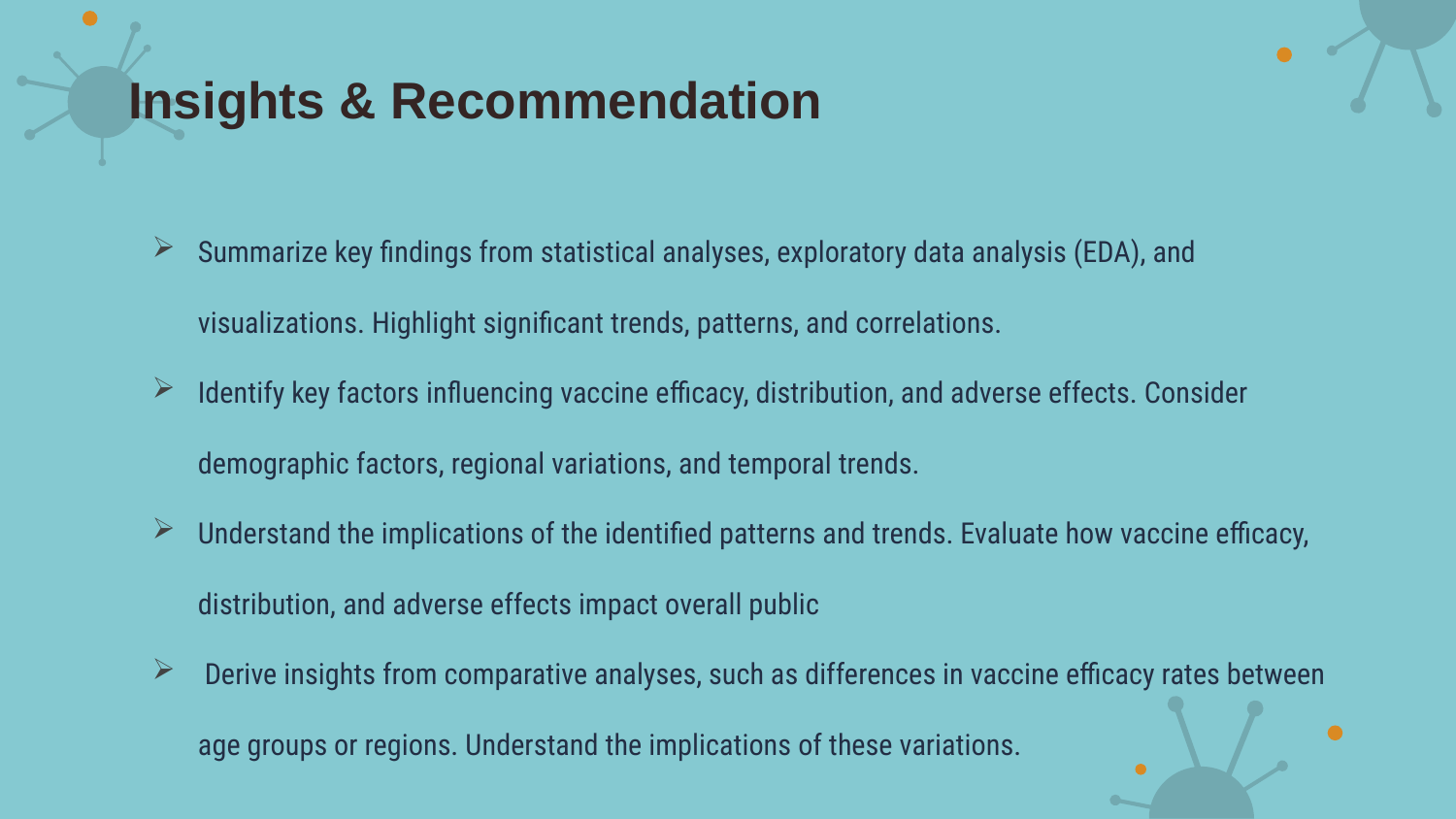

# Insights & Recommendation
Summarize key findings from statistical analyses, exploratory data analysis (EDA), and visualizations. Highlight significant trends, patterns, and correlations.
Identify key factors influencing vaccine efficacy, distribution, and adverse effects. Consider demographic factors, regional variations, and temporal trends.
Understand the implications of the identified patterns and trends. Evaluate how vaccine efficacy, distribution, and adverse effects impact overall public
 Derive insights from comparative analyses, such as differences in vaccine efficacy rates between age groups or regions. Understand the implications of these variations.